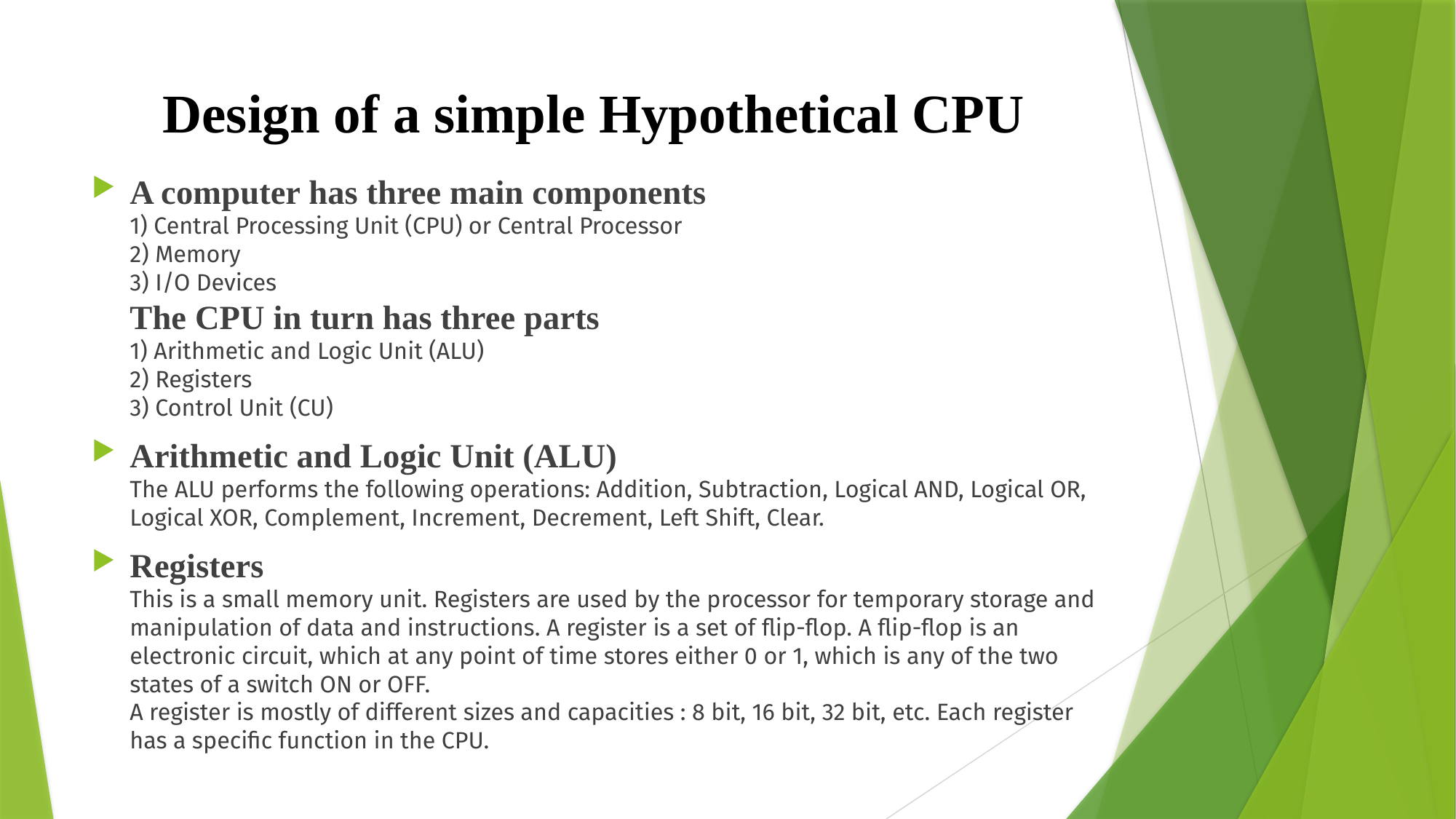

# Design of a simple Hypothetical CPU
A computer has three main components
1) Central Processing Unit (CPU) or Central Processor
2) Memory
3) I/O Devices
The CPU in turn has three parts
1) Arithmetic and Logic Unit (ALU)
2) Registers
3) Control Unit (CU)
Arithmetic and Logic Unit (ALU)
The ALU performs the following operations: Addition, Subtraction, Logical AND, Logical OR, Logical XOR, Complement, Increment, Decrement, Left Shift, Clear.
Registers
This is a small memory unit. Registers are used by the processor for temporary storage and manipulation of data and instructions. A register is a set of flip-flop. A flip-flop is an electronic circuit, which at any point of time stores either 0 or 1, which is any of the two states of a switch ON or OFF.
A register is mostly of different sizes and capacities : 8 bit, 16 bit, 32 bit, etc. Each register has a specific function in the CPU.